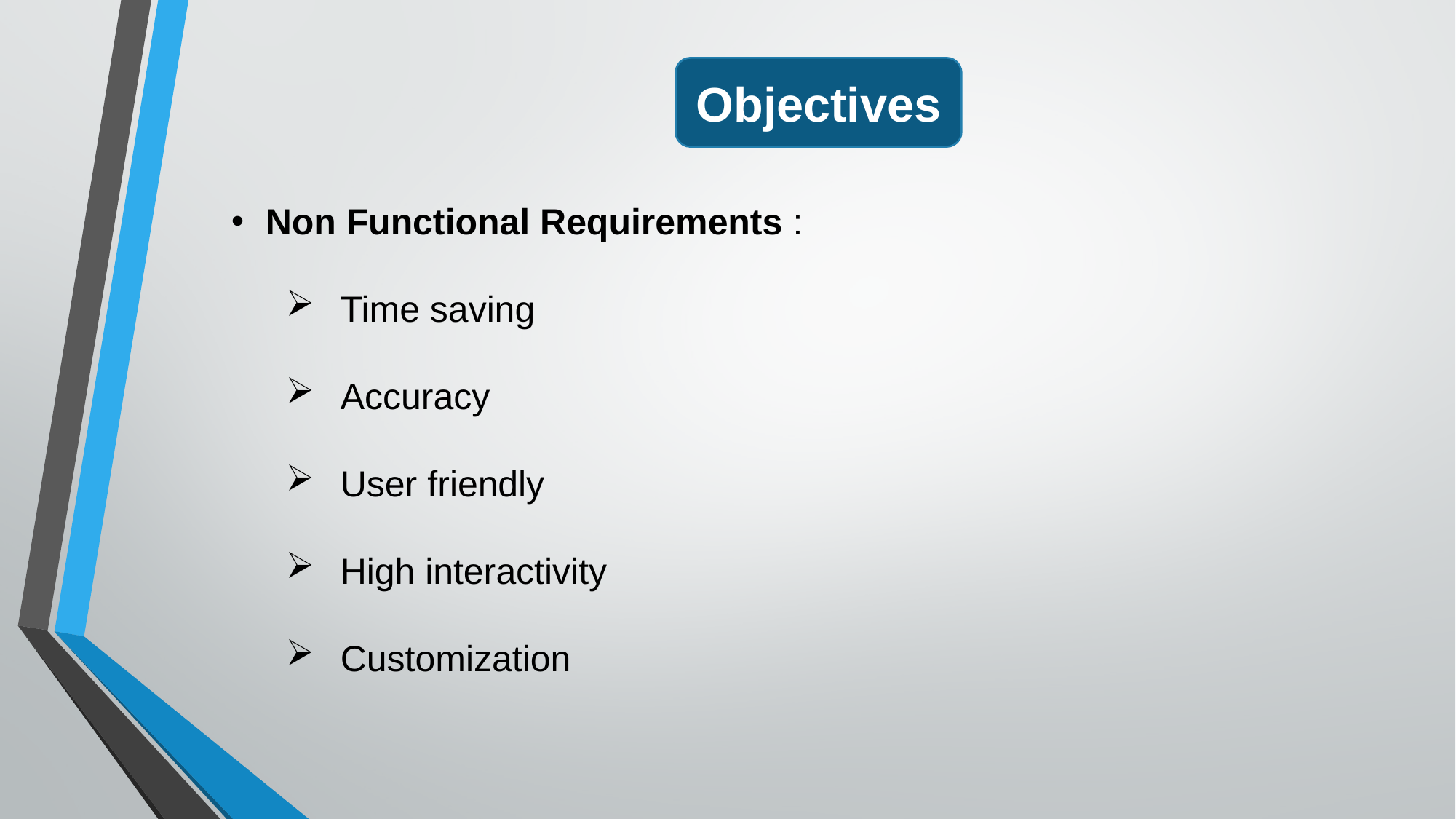

Objectives
Non Functional Requirements :

Time saving

Accuracy

User friendly

High interactivity

Customization